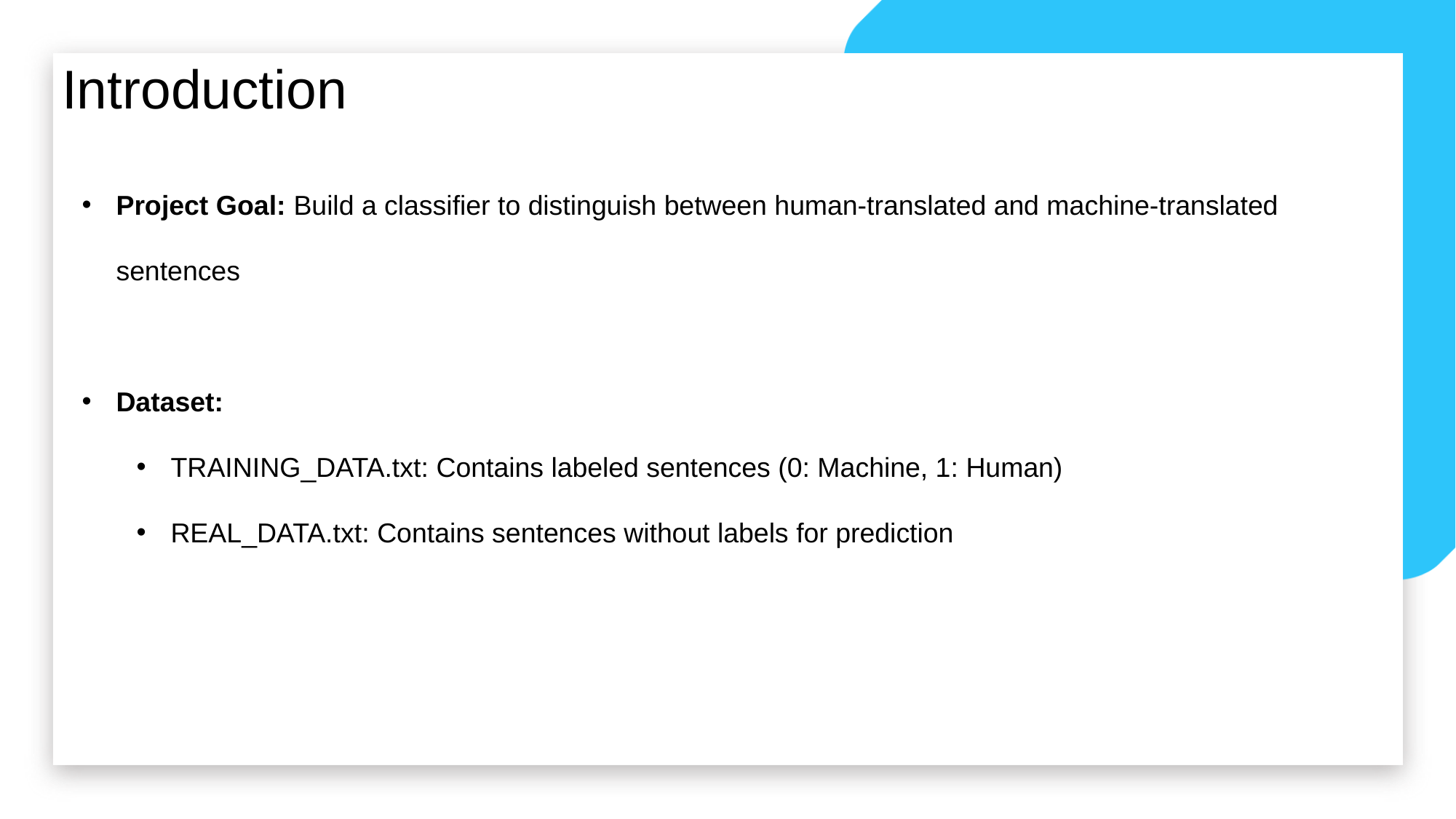

# Introduction
Project Goal: Build a classifier to distinguish between human-translated and machine-translated sentences

Dataset:
TRAINING_DATA.txt: Contains labeled sentences (0: Machine, 1: Human)
REAL_DATA.txt: Contains sentences without labels for prediction